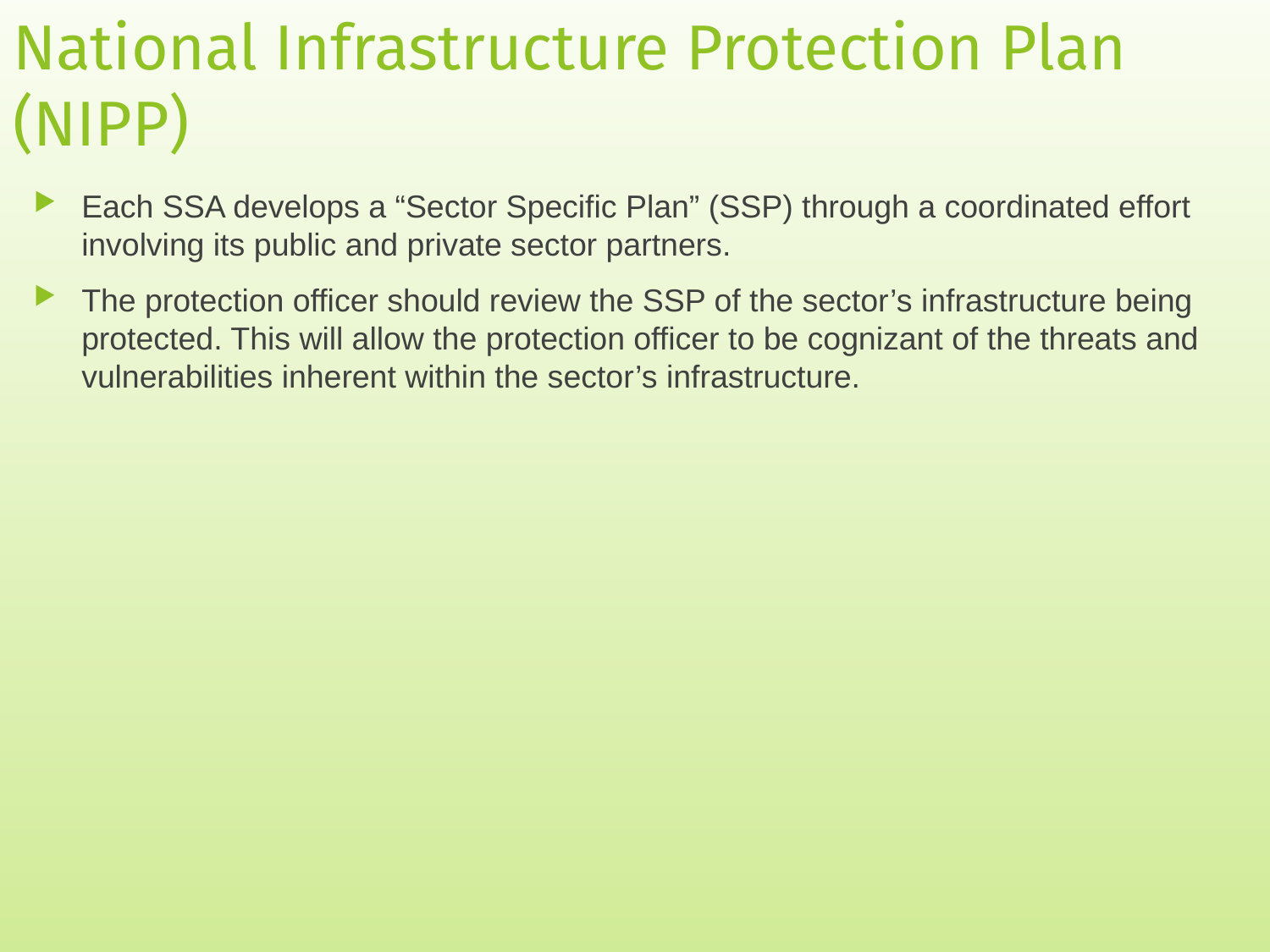

# National Infrastructure Protection Plan (NIPP)
Each SSA develops a “Sector Specific Plan” (SSP) through a coordinated effort involving its public and private sector partners.
The protection officer should review the SSP of the sector’s infrastructure being protected. This will allow the protection officer to be cognizant of the threats and vulnerabilities inherent within the sector’s infrastructure.

10